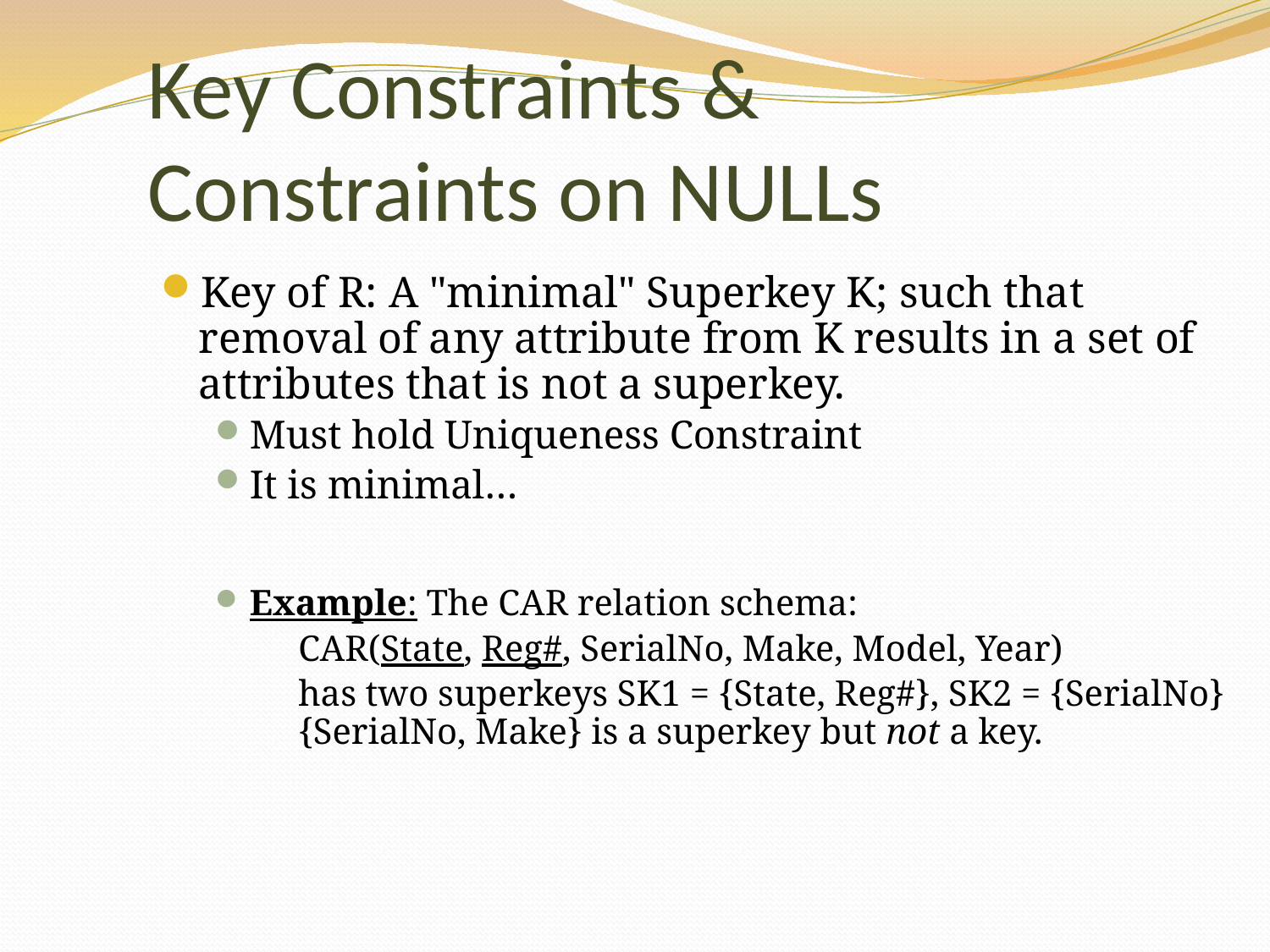

Key Constraints &
Constraints on NULLs
Key of R: A "minimal" Superkey K; such that removal of any attribute from K results in a set of attributes that is not a superkey.
Must hold Uniqueness Constraint
It is minimal…

Example: The CAR relation schema:
	CAR(State, Reg#, SerialNo, Make, Model, Year)
	has two superkeys SK1 = {State, Reg#}, SK2 = {SerialNo}
{SerialNo, Make} is a superkey but not a key.